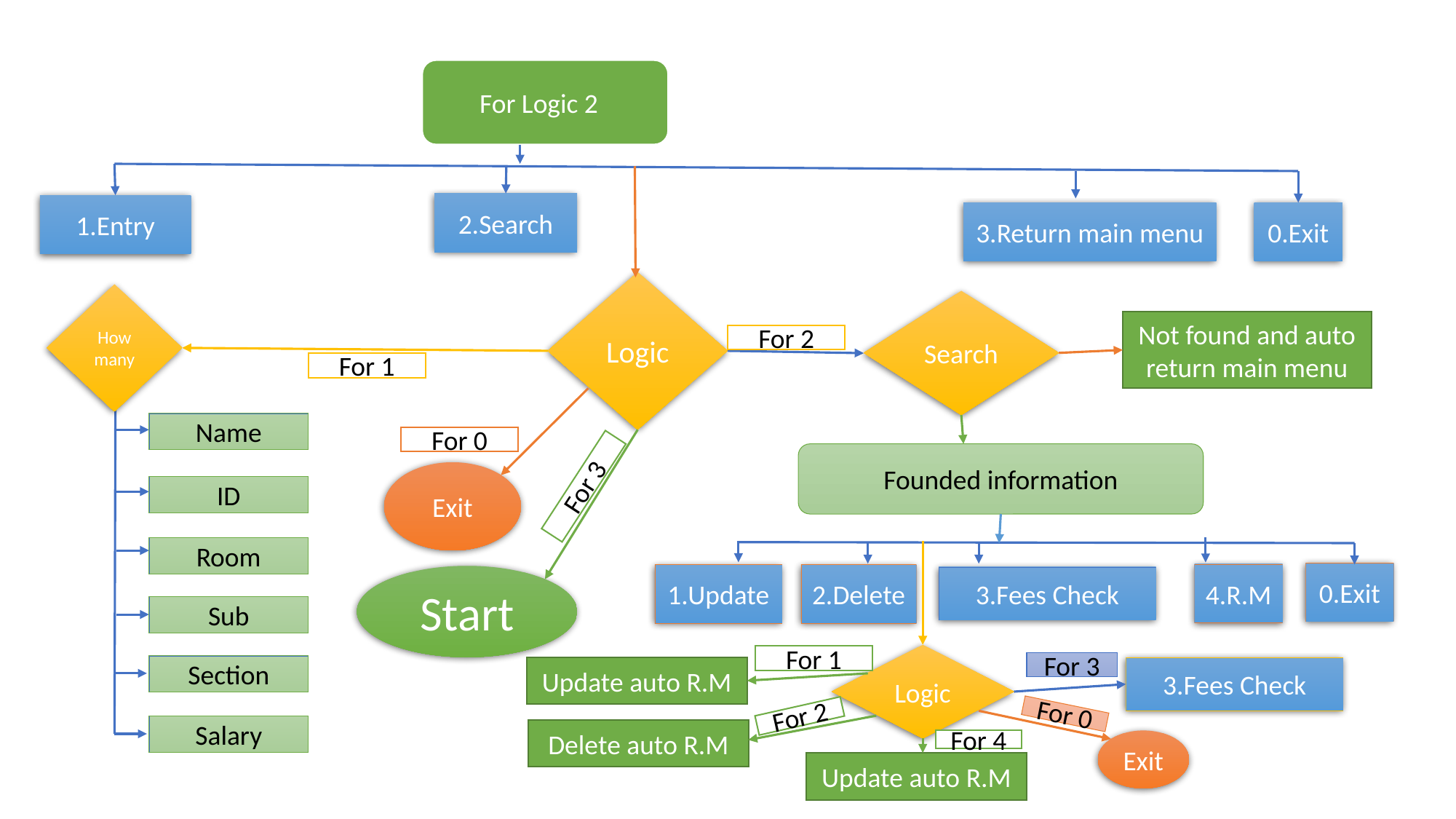

For Logic 2
2.Search
1.Entry
3.Return main menu
0.Exit
Logic
How many
Search
Not found and auto return main menu
For 2
For 1
Name
For 0
Founded information
Exit
For 3
ID
Room
0.Exit
4.R.M
1.Update
2.Delete
Start
3.Fees Check
Sub
Logic
For 1
For 3
Section
Update auto R.M
3.Fees Check
For 0
For 2
Salary
Delete auto R.M
For 4
Exit
Update auto R.M